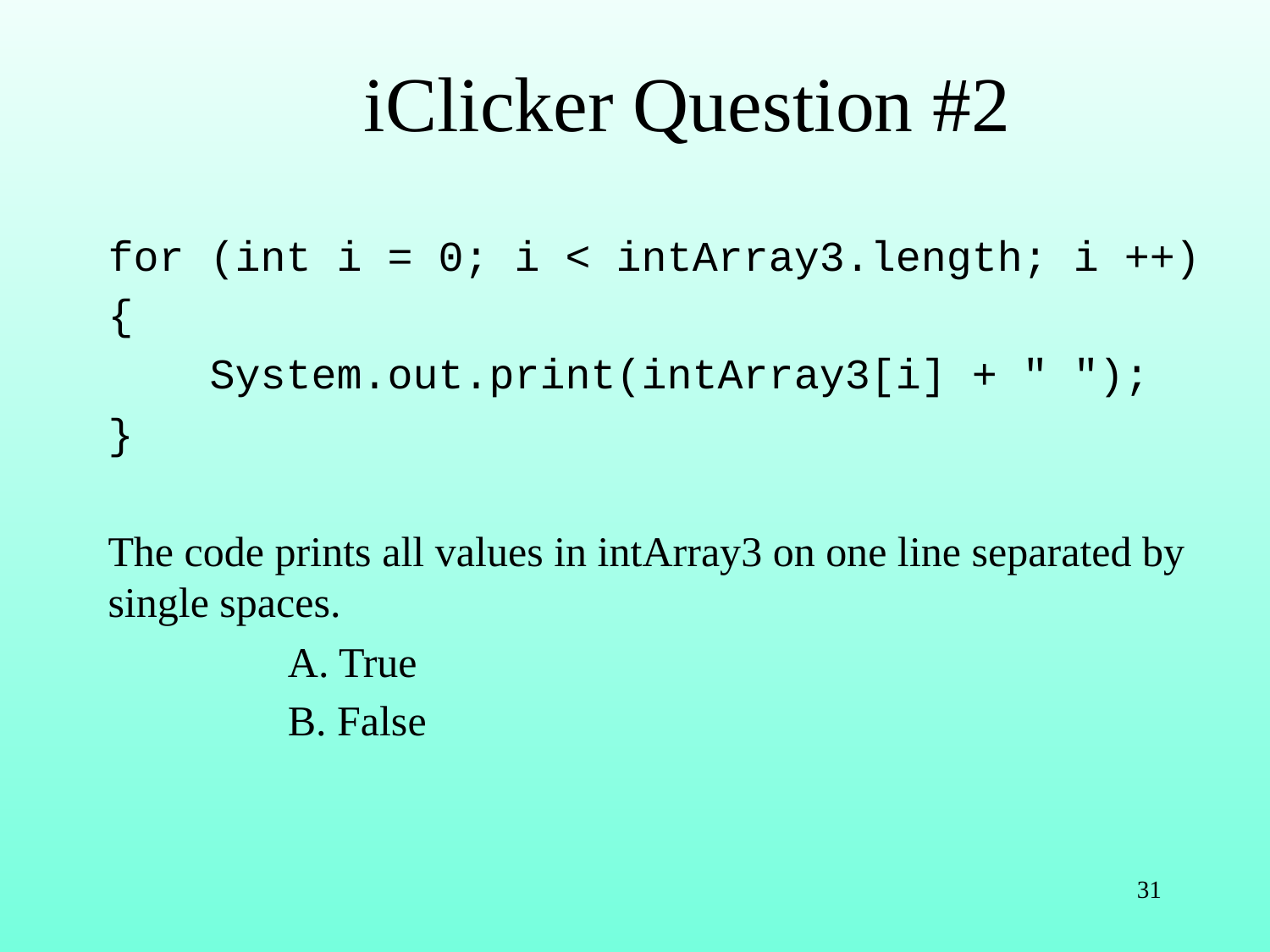

# iClicker Question #2
for (int i = 0; i < intArray3.length; i ++)
{
    System.out.print(intArray3[i] + " ");
}

The code prints all values in intArray3 on one line separated by single spaces.
	     A. True
	     B. False
31